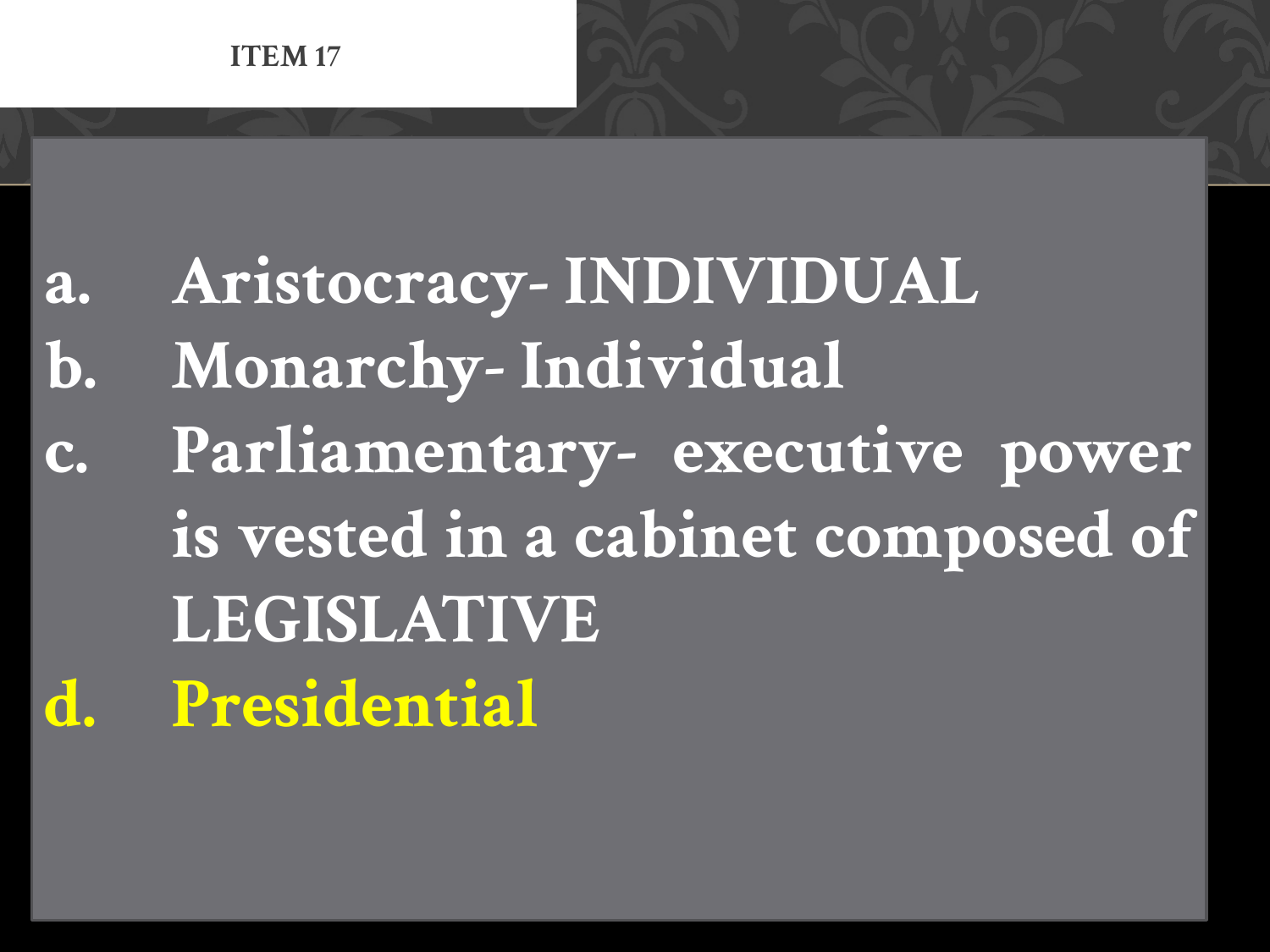

# Item 17
Aristocracy- INDIVIDUAL
Monarchy- Individual
Parliamentary- executive power is vested in a cabinet composed of LEGISLATIVE
Presidential